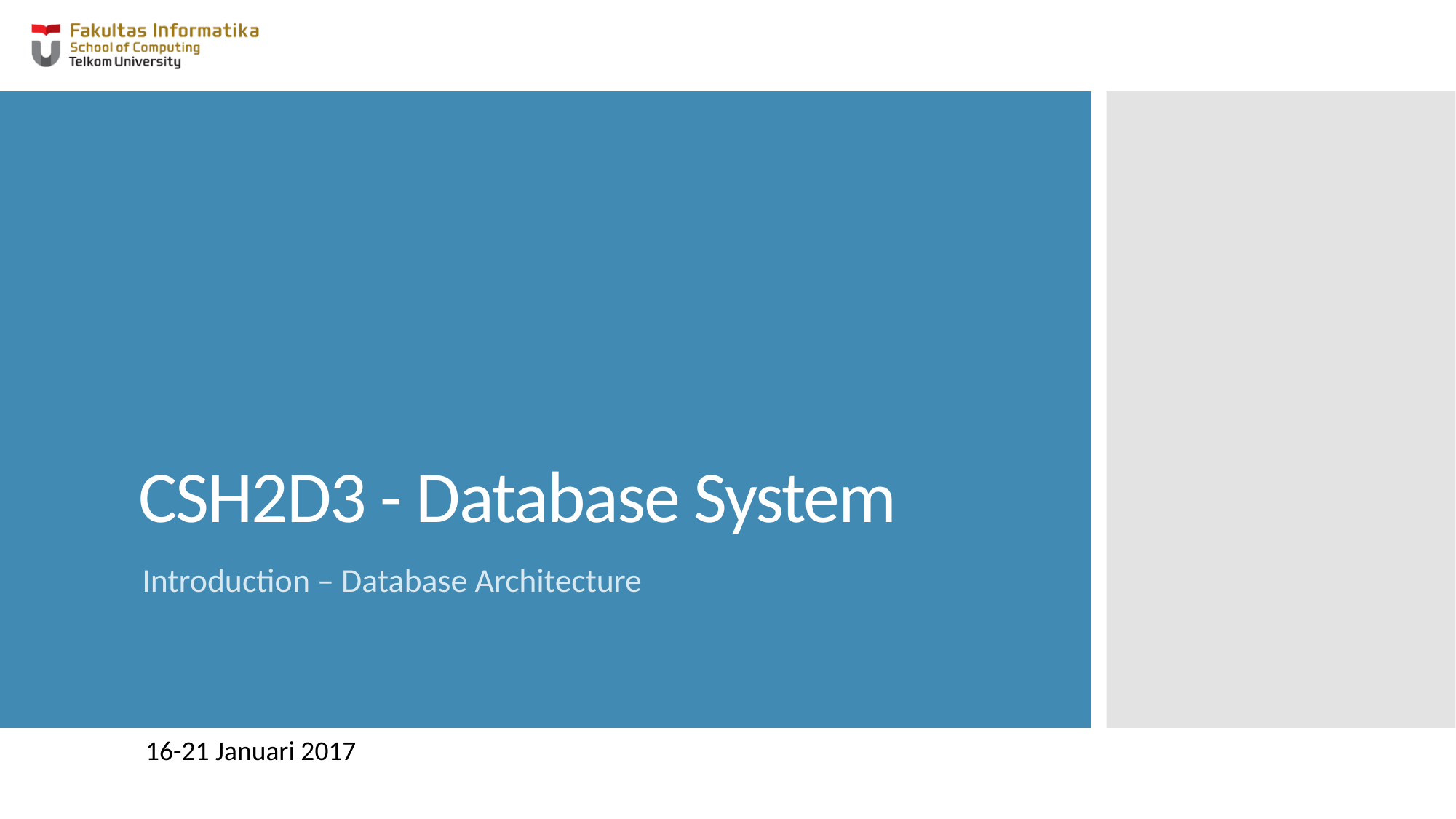

# CSH2D3 - Database System
Introduction – Database Architecture

16-21 Januari 2017